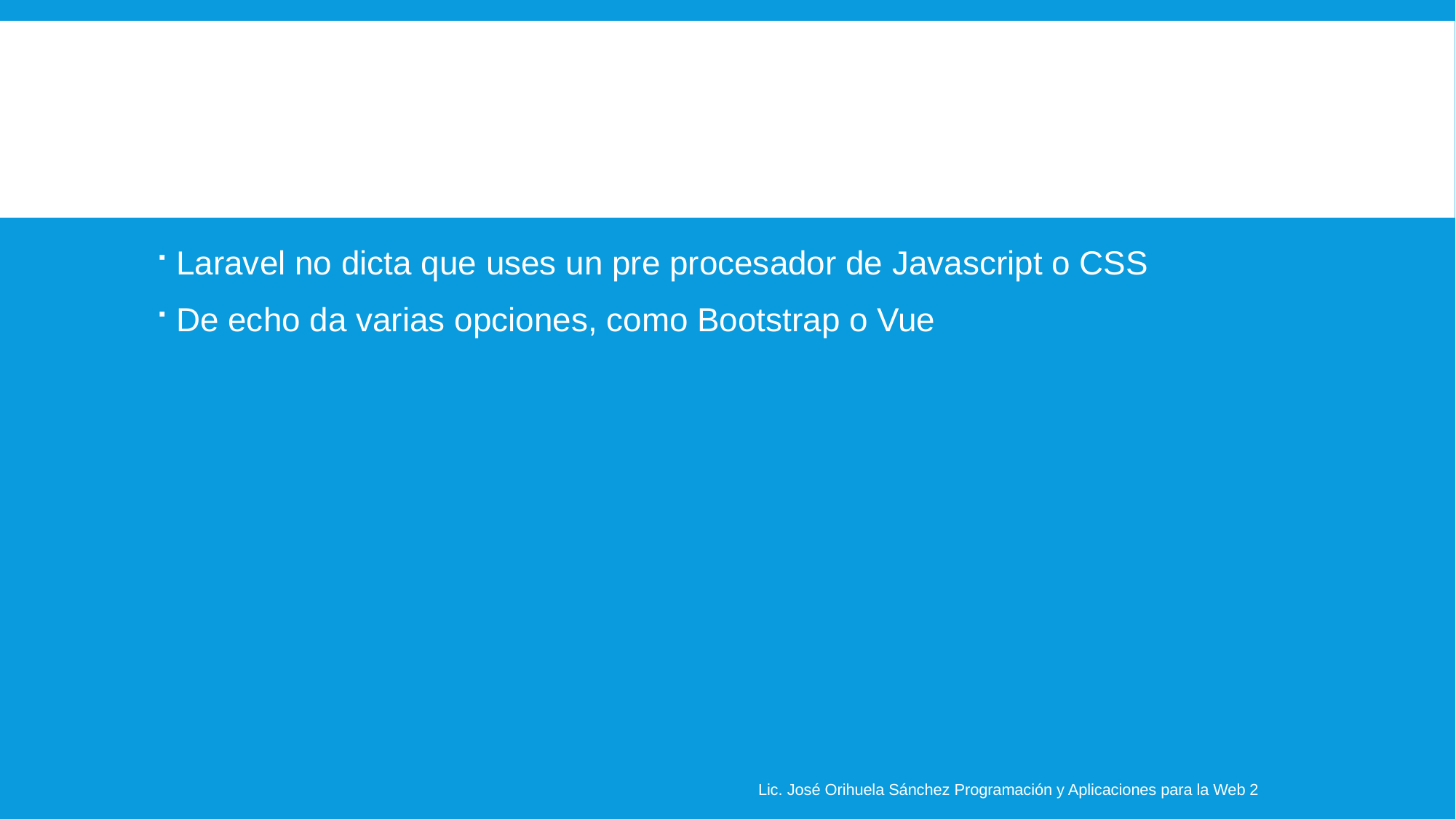

#
Laravel no dicta que uses un pre procesador de Javascript o CSS
De echo da varias opciones, como Bootstrap o Vue
Lic. José Orihuela Sánchez Programación y Aplicaciones para la Web 2